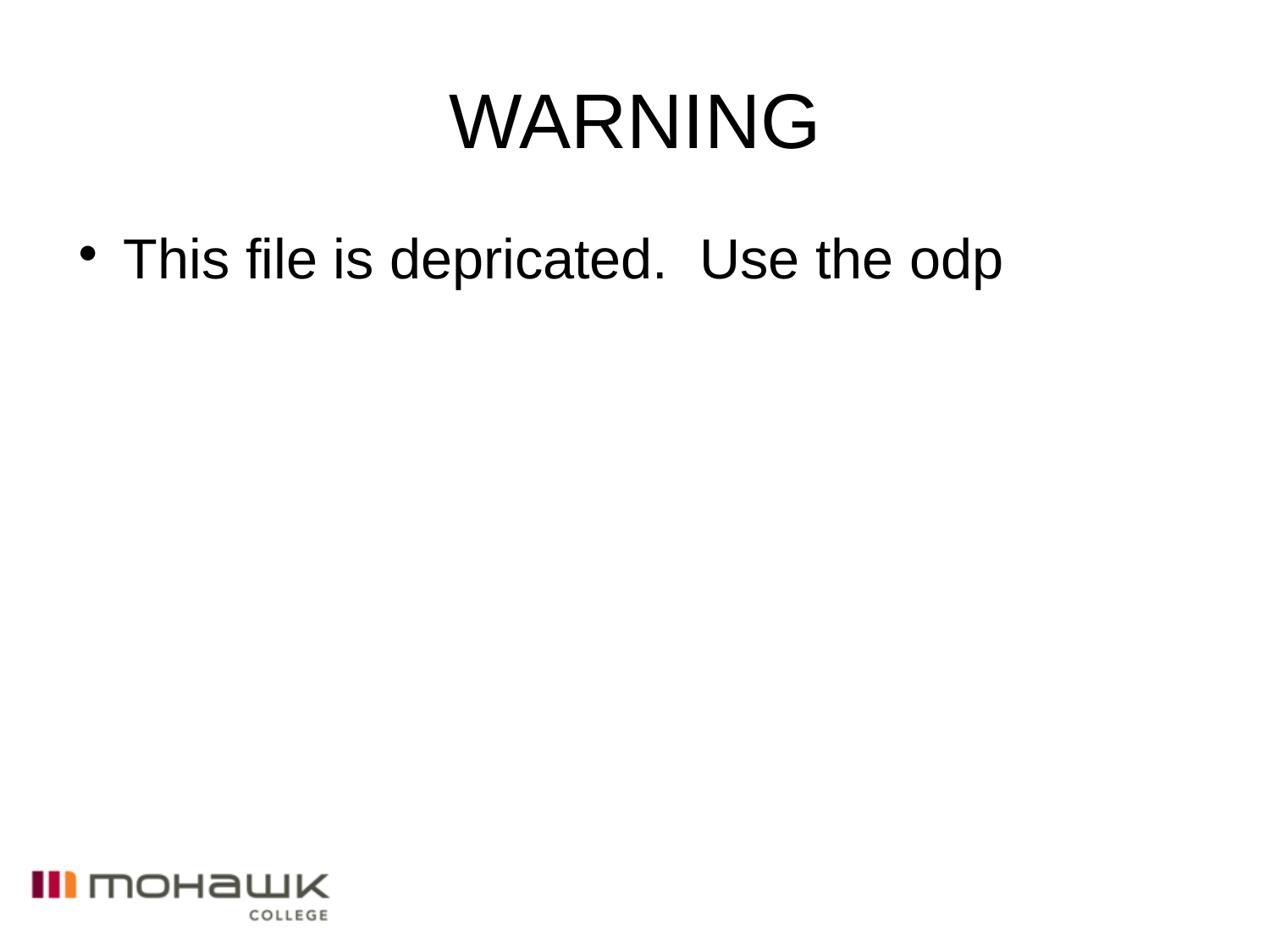

WARNING
This file is depricated.  Use the odp